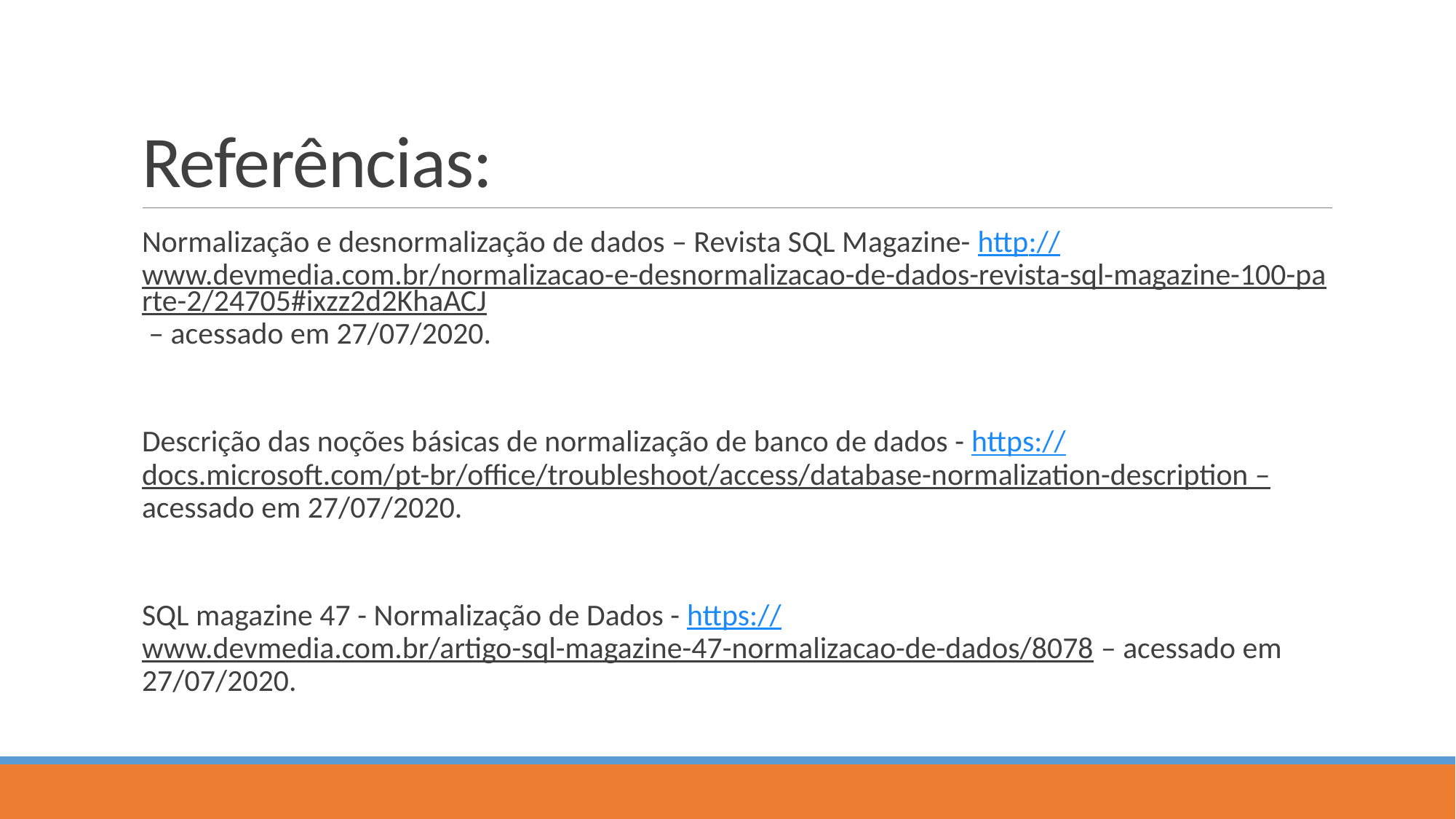

# Referências:
Normalização e desnormalização de dados – Revista SQL Magazine- http://www.devmedia.com.br/normalizacao-e-desnormalizacao-de-dados-revista-sql-magazine-100-parte-2/24705#ixzz2d2KhaACJ – acessado em 27/07/2020.

Descrição das noções básicas de normalização de banco de dados - https://docs.microsoft.com/pt-br/office/troubleshoot/access/database-normalization-description – acessado em 27/07/2020.

SQL magazine 47 - Normalização de Dados - https://www.devmedia.com.br/artigo-sql-magazine-47-normalizacao-de-dados/8078 – acessado em 27/07/2020.